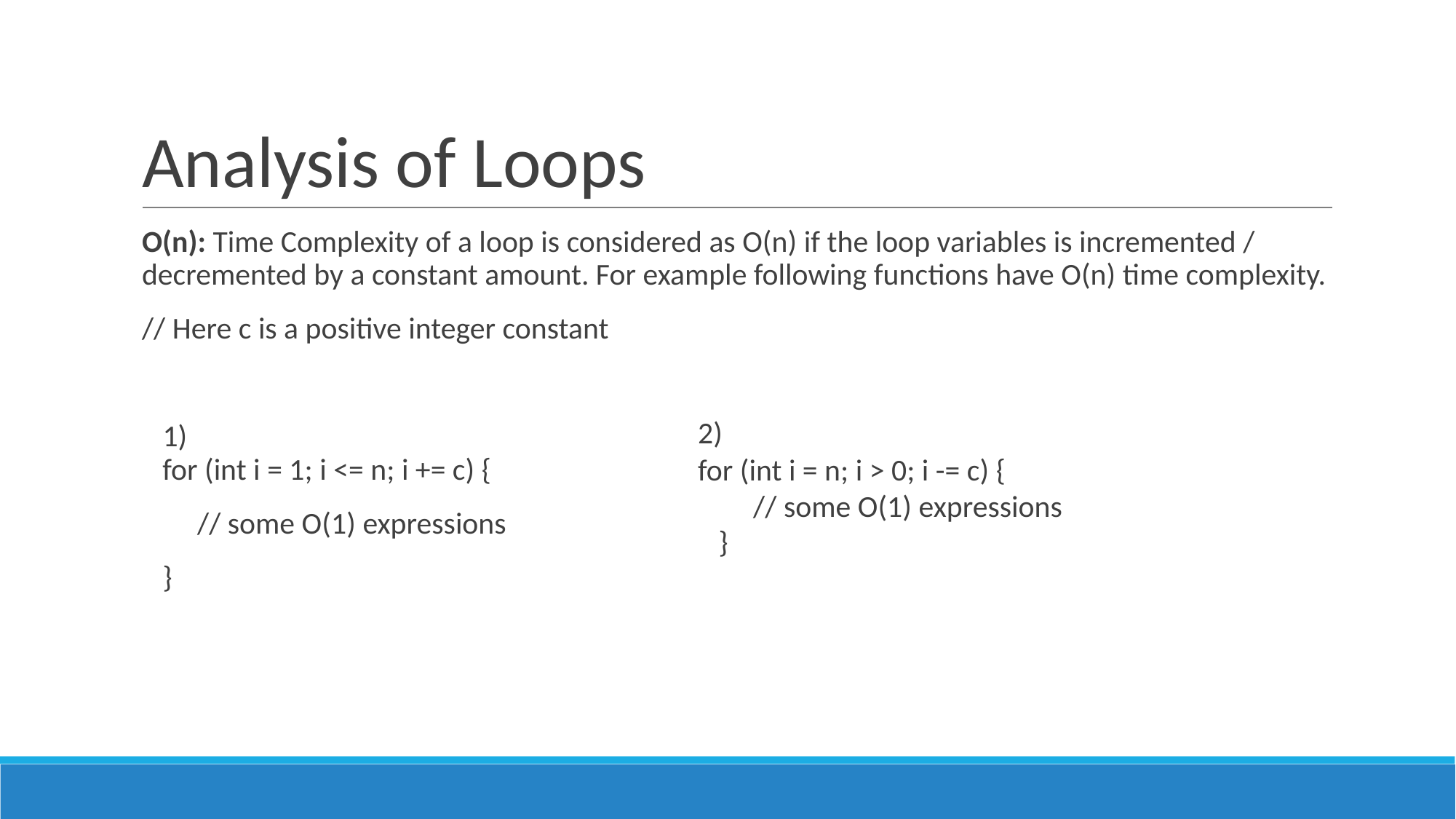

Analysis of Loops
O(n): Time Complexity of a loop is considered as O(n) if the loop variables is incremented / decremented by a constant amount. For example following functions have O(n) time complexity.
// Here c is a positive integer constant

   1)
   for (int i = 1; i <= n; i += c) {
        // some O(1) expressions
   }

2)
for (int i = n; i > 0; i -= c) {
        // some O(1) expressions
   }